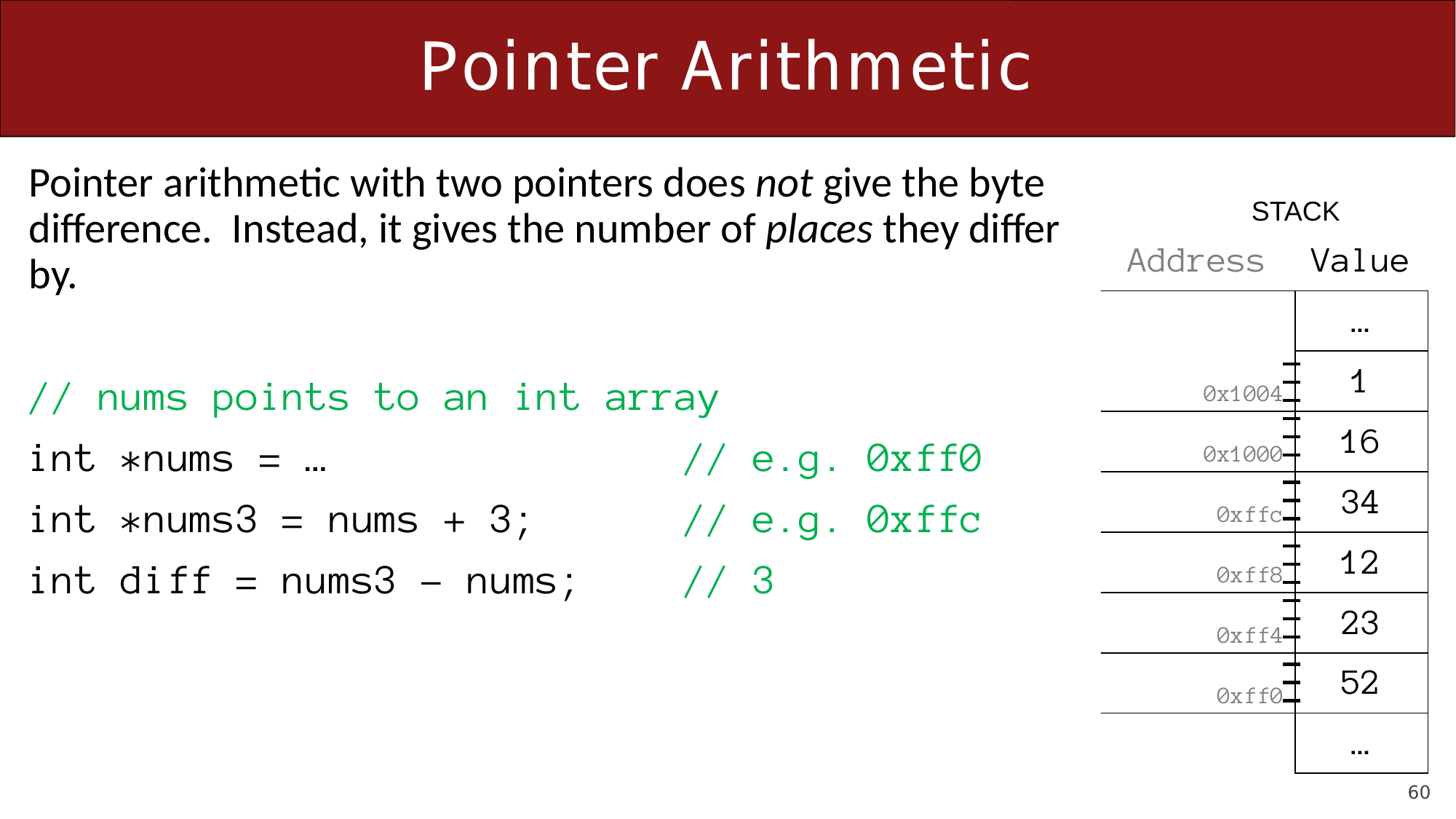

# Pointer Arithmetic
Pointer arithmetic with two pointers does not give the byte difference.  Instead, it gives the number of places they differ by.

// nums points to an int array
int *nums = …				// e.g. 0xff0
int *nums3 = nums + 3;		// e.g. 0xffc
int diff = nums3 - nums;	// 3
STACK

| Address | Value |
| --- | --- |
|  | … |
| 0x1004 | 1 |
| 0x1000 | 16 |
| 0xffc | 34 |
| 0xff8 | 12 |
| 0xff4 | 23 |
| 0xff0 | 52 |
|  | … |